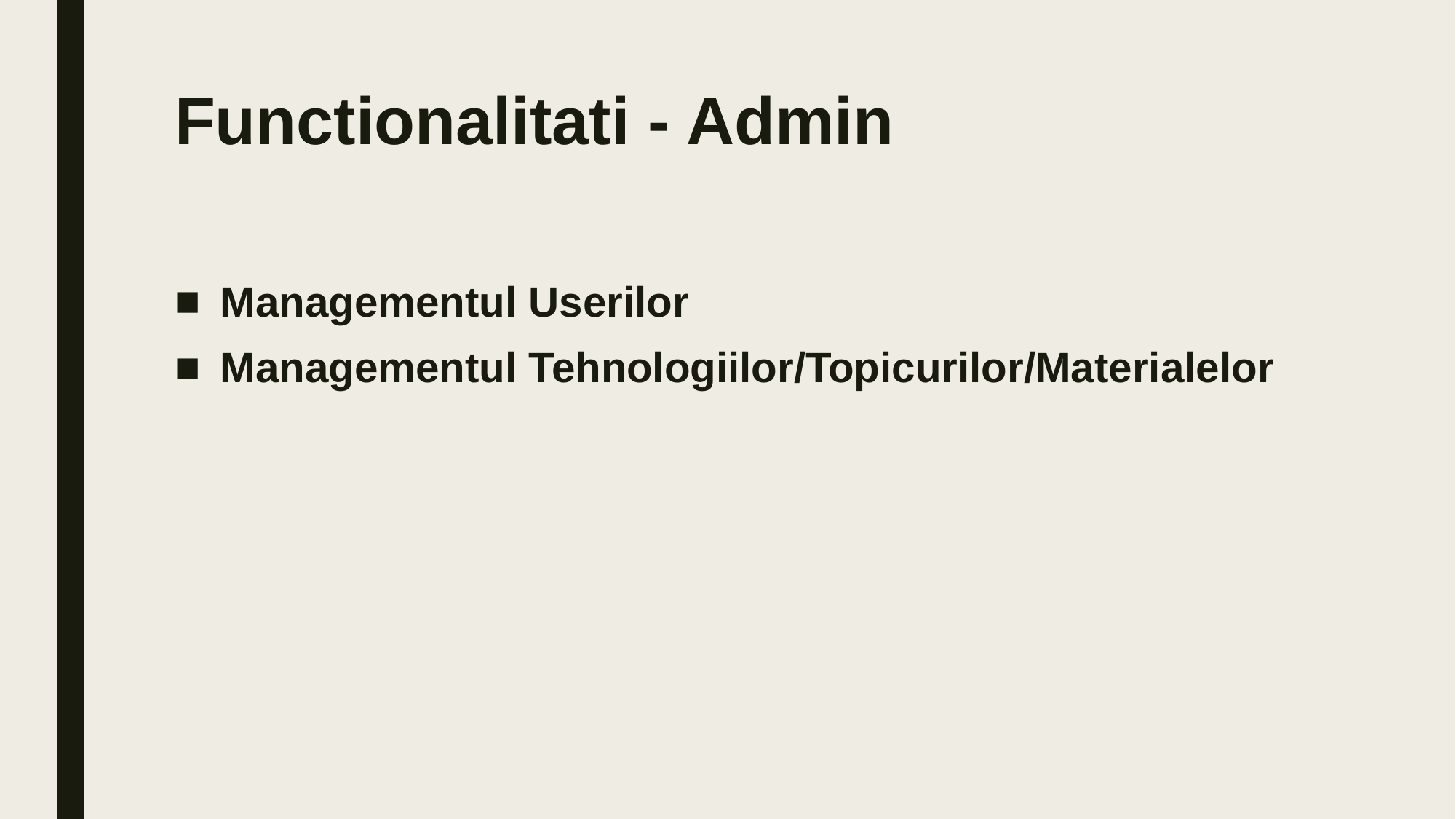

# Functionalitati - Admin
Managementul Userilor
Managementul Tehnologiilor/Topicurilor/Materialelor